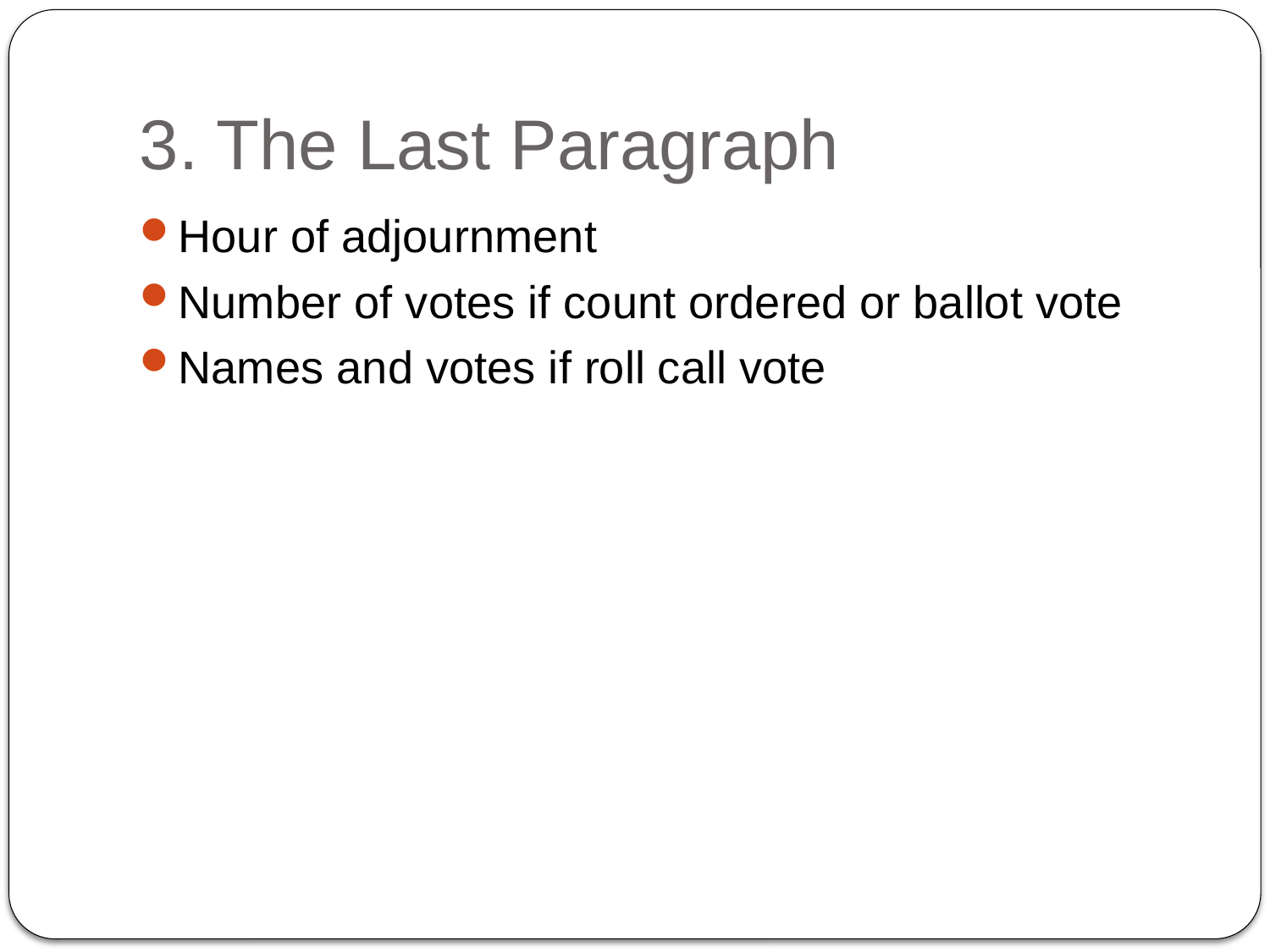

# 3. The Last Paragraph
Hour of adjournment
Number of votes if count ordered or ballot vote
Names and votes if roll call vote